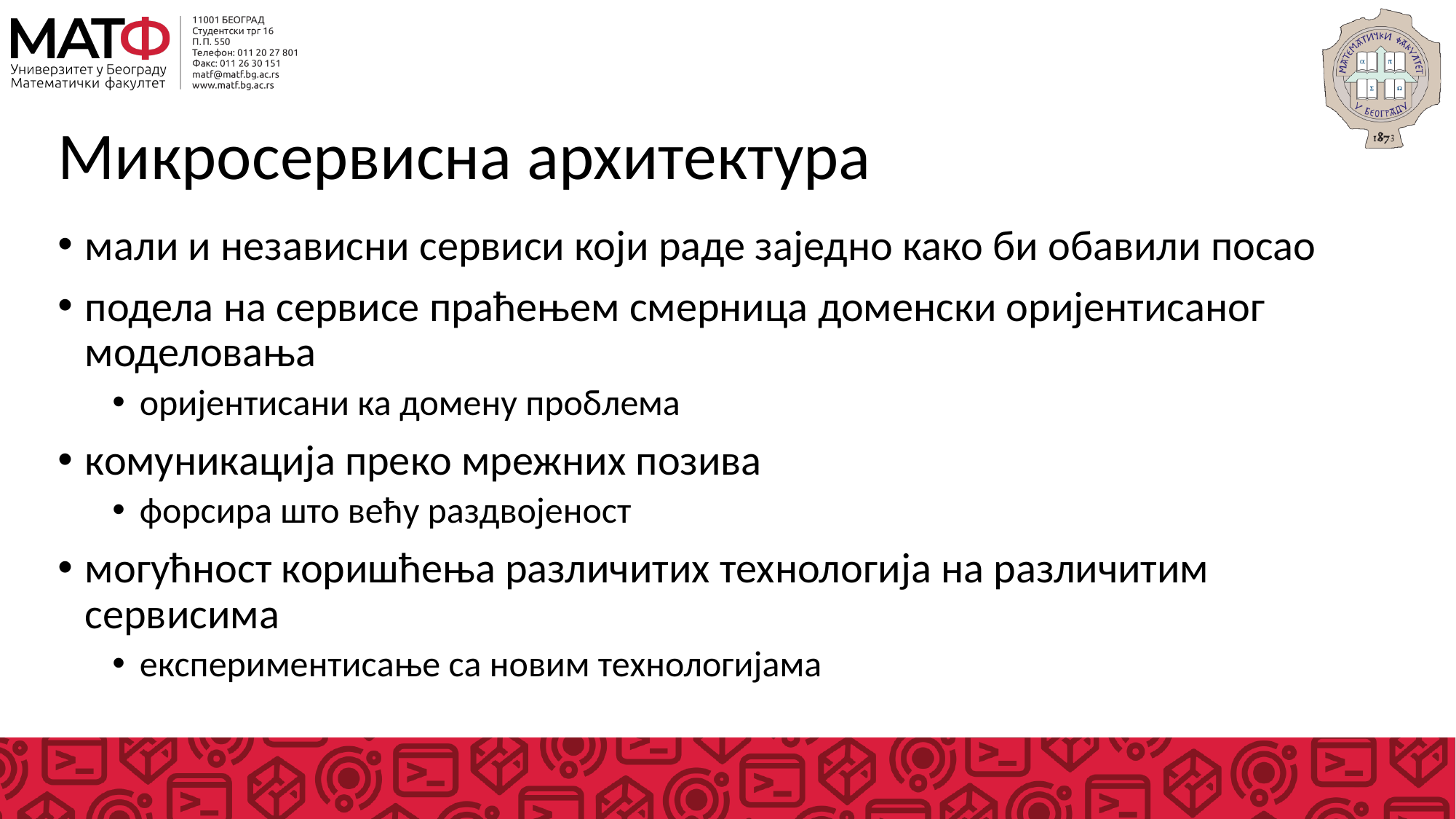

# Микросервисна архитектура
мали и независни сервиси који раде заједно како би обавили посао
подела на сервисе праћењем смерница доменски оријентисаног моделовања
оријентисани ка домену проблема
комуникација преко мрежних позива
форсира што већу раздвојеност
могућност коришћења различитих технологија на различитим сервисима
експериментисање са новим технологијама